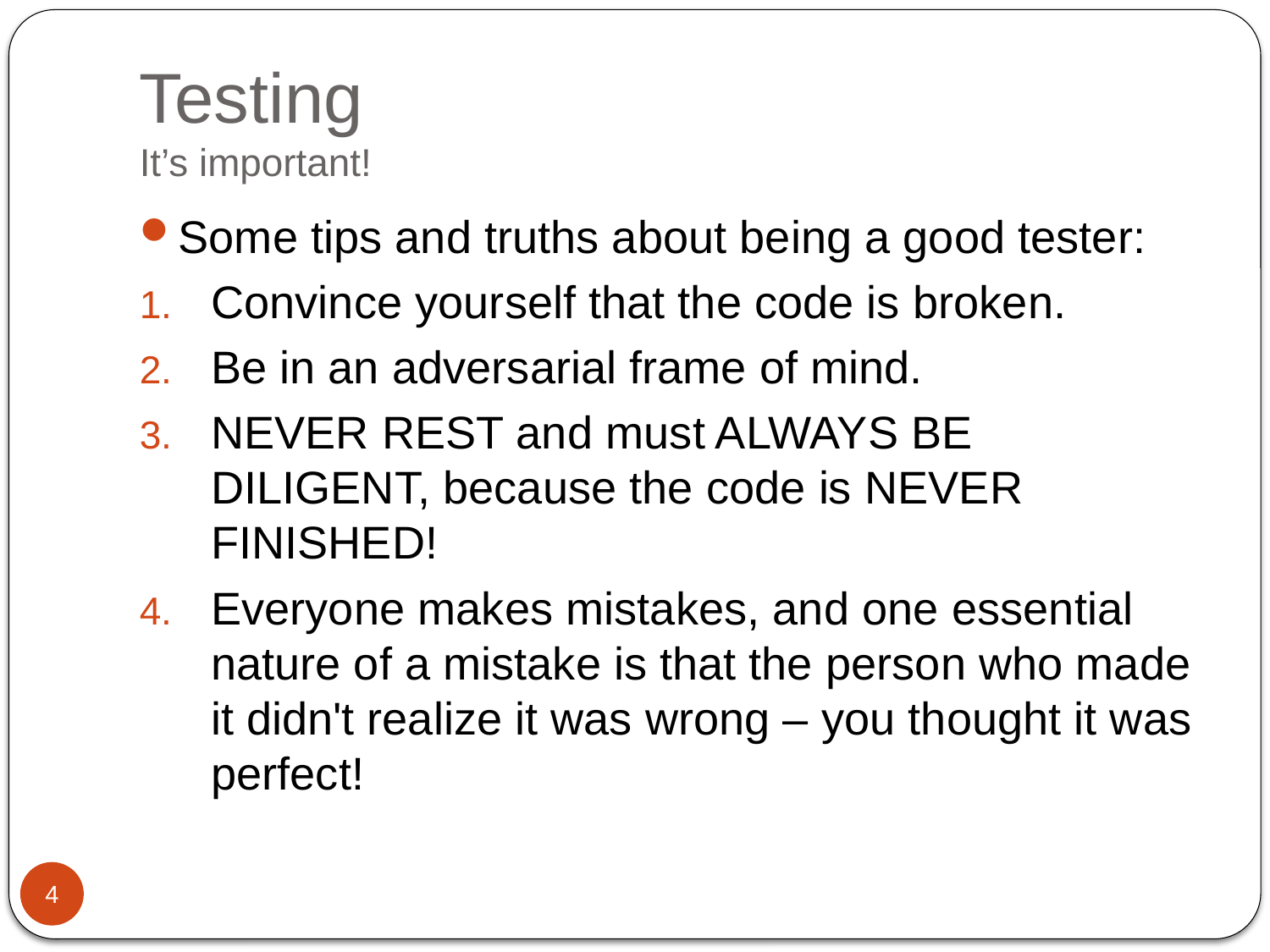

# Testing It’s important!
Some tips and truths about being a good tester:
Convince yourself that the code is broken.
Be in an adversarial frame of mind.
NEVER REST and must ALWAYS BE DILIGENT, because the code is NEVER FINISHED!
Everyone makes mistakes, and one essential nature of a mistake is that the person who made it didn't realize it was wrong – you thought it was perfect!
4